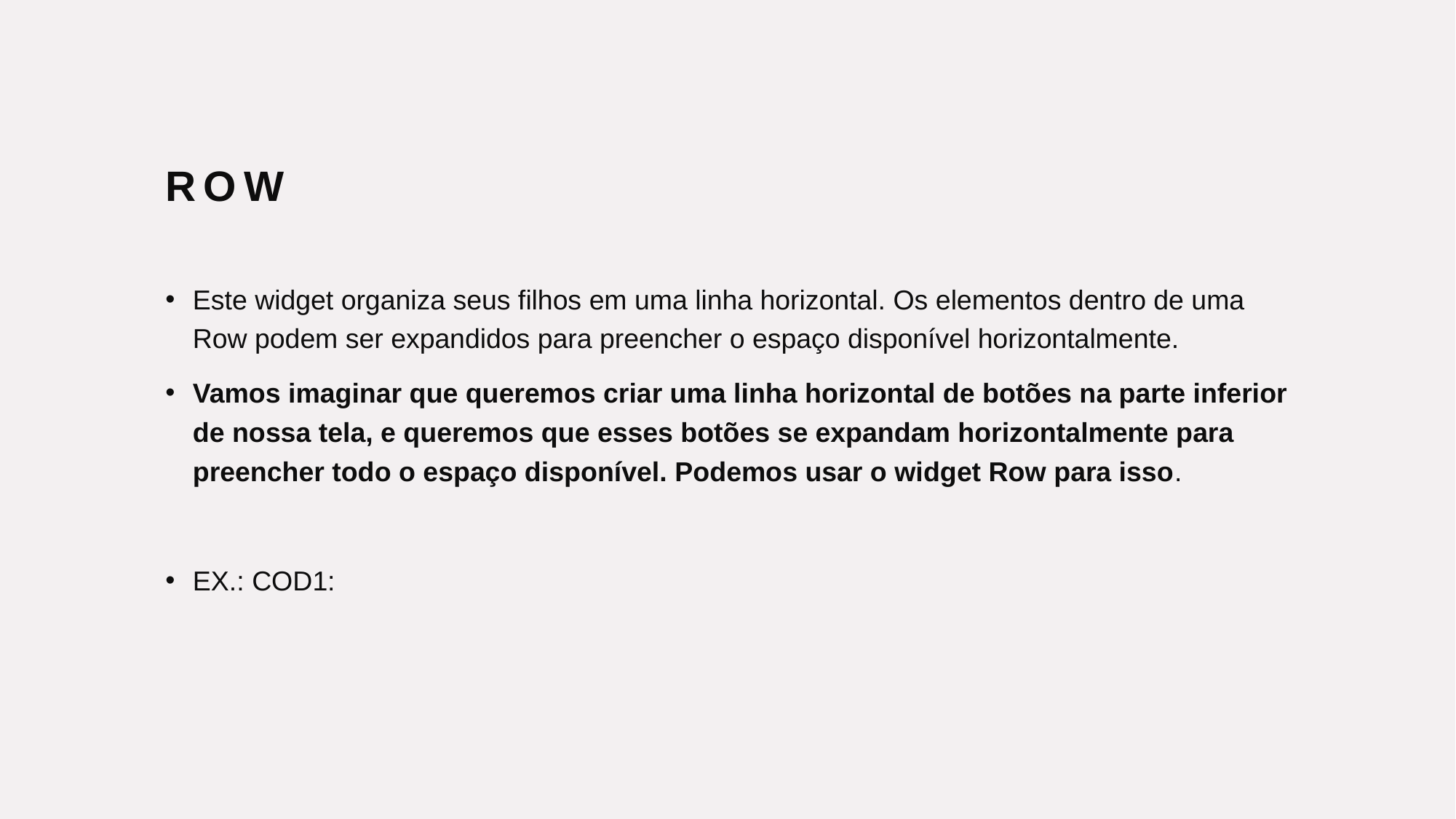

# Row
Este widget organiza seus filhos em uma linha horizontal. Os elementos dentro de uma Row podem ser expandidos para preencher o espaço disponível horizontalmente.
Vamos imaginar que queremos criar uma linha horizontal de botões na parte inferior de nossa tela, e queremos que esses botões se expandam horizontalmente para preencher todo o espaço disponível. Podemos usar o widget Row para isso.

EX.: COD1: